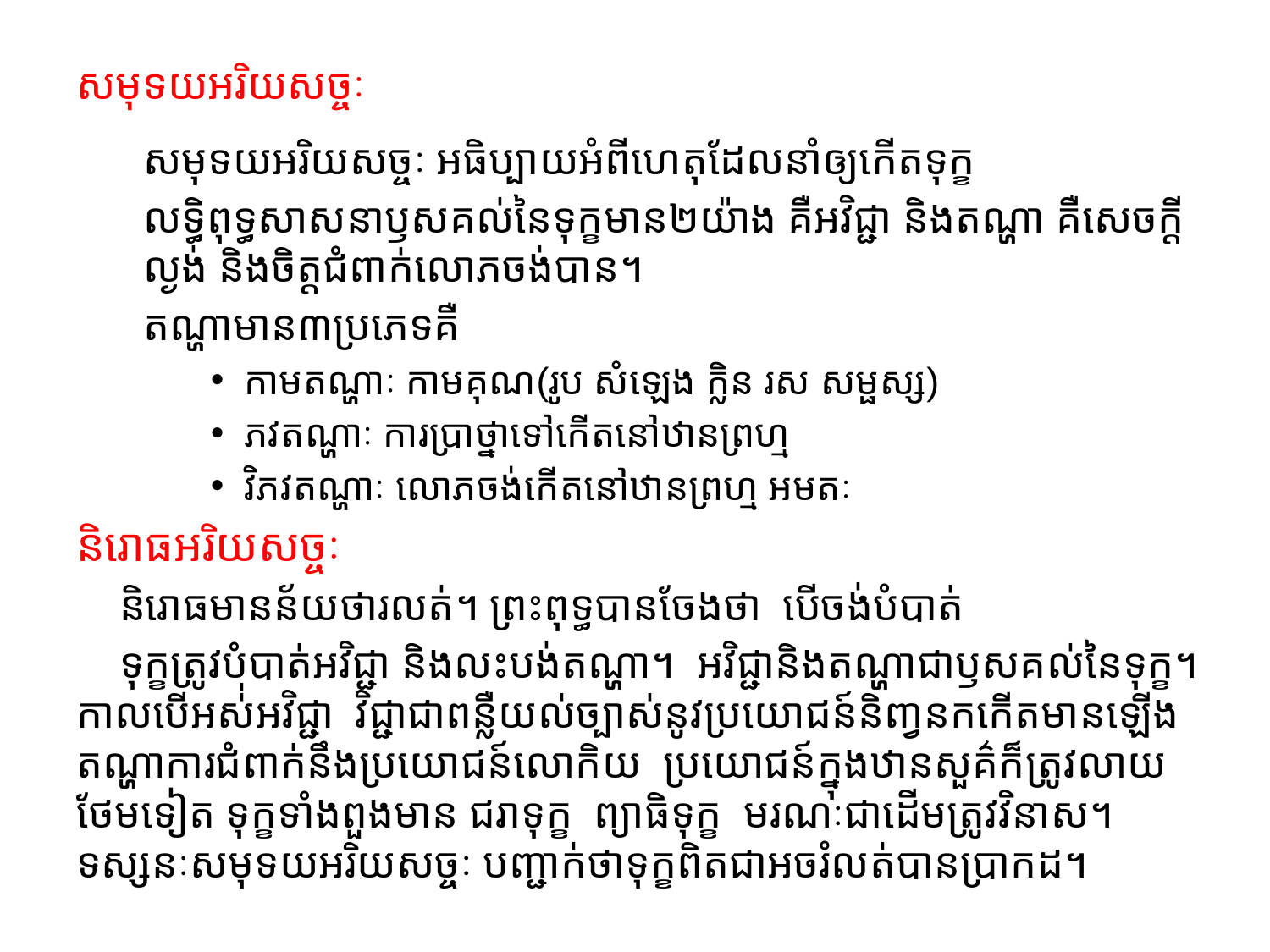

# សមុទយអរិយសច្ចៈ
សមុទយអរិយសច្ចៈ អធិប្បាយអំពីហេតុដែលនាំឲ្យកើតទុក្ខ
លទ្ធិពុទ្ធសាសនាឫសគល់នៃទុក្ខមាន២យ៉ាង គឺអវិជ្ជា និងតណ្ហា គឺសេចក្តីល្ងង់ និងចិត្តជំពាក់លោភចង់បាន។
តណ្ហាមាន៣ប្រភេទគឺ
កាមតណ្ហាៈ កាមគុណ(រូប សំឡេង ក្លិន រស សម្ផស្ស)
ភវតណ្ហាៈ ការប្រាថ្នាទៅកើតនៅឋានព្រហ្ម
វិភវតណ្ហាៈ លោភចង់កើតនៅឋានព្រហ្ម អមតៈ
និរោធអរិយសច្ចៈ
    និរោធមានន័យថារលត់។ ព្រះពុទ្ធបានចែងថា  បើចង់បំបាត់
    ទុក្ខត្រូវបំបាត់អវិជ្ជា និងលះបង់តណ្ហា។  អវិជ្ជានិងតណ្ហាជាឫសគល់នៃទុក្ខ។ កាលបើអស់់អវិជ្ជា  វិជ្ជាជាពន្លឺយល់ច្បាស់នូវប្រយោជន៍និញ្វនកកើតមានឡើង  តណ្ហាការជំពាក់នឹងប្រយោជន៍លោកិយ  ប្រយោជន៍ក្នុងឋានសួគ៌ក៏ត្រូវលាយថែមទៀត ទុក្ខទាំងពួងមាន ជរាទុក្ខ  ព្យាធិទុក្ខ  មរណៈជាដើមត្រូវវិនាស។ ទស្សនៈសមុទយអរិយសច្ចៈ បញ្ជាក់ថាទុក្ខពិតជាអចរំលត់បានប្រាកដ។